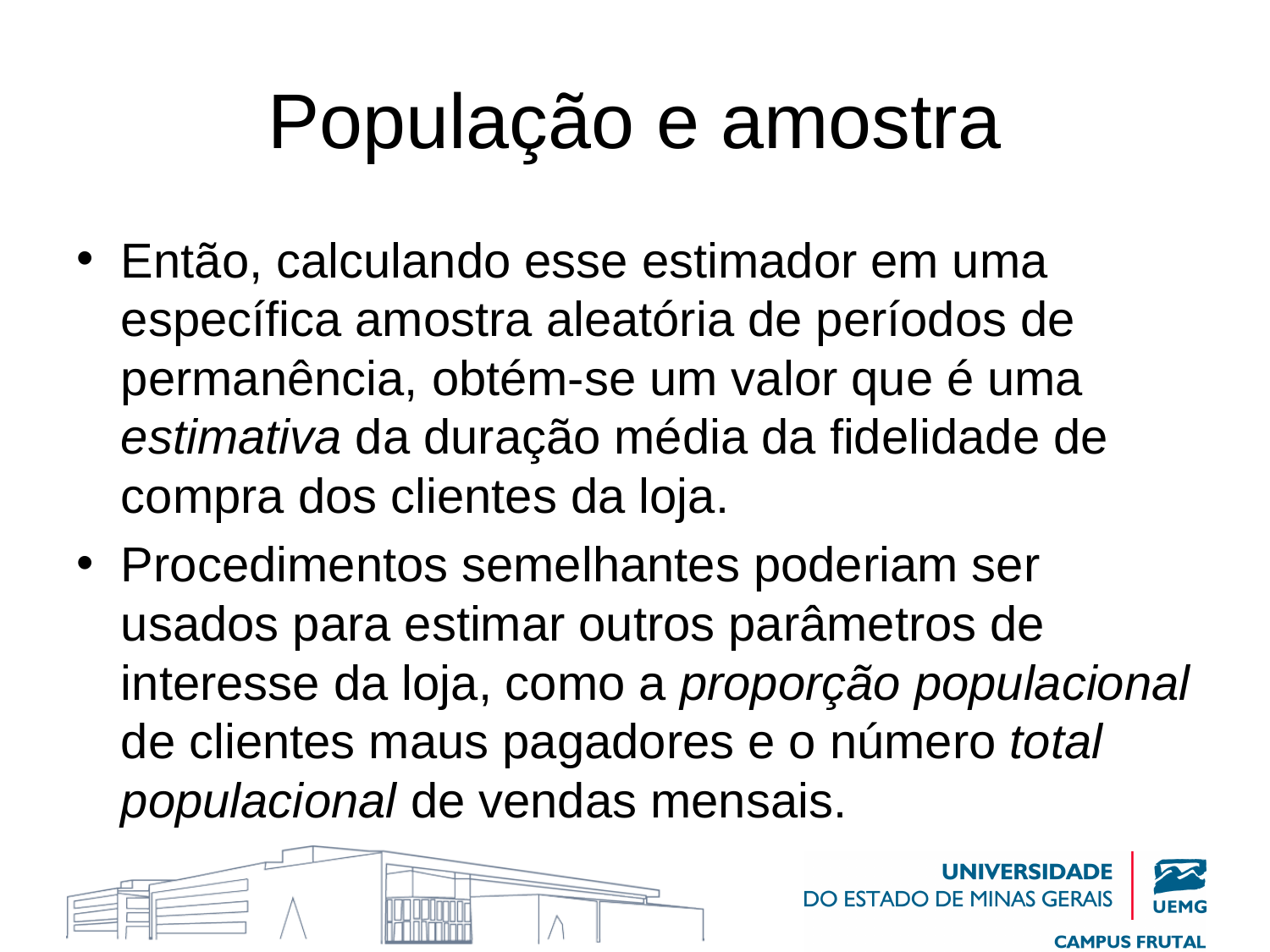

# População e amostra
Então, calculando esse estimador em uma específica amostra aleatória de períodos de permanência, obtém-se um valor que é uma estimativa da duração média da fidelidade de compra dos clientes da loja.
Procedimentos semelhantes poderiam ser usados para estimar outros parâmetros de interesse da loja, como a proporção populacional de clientes maus pagadores e o número total populacional de vendas mensais.